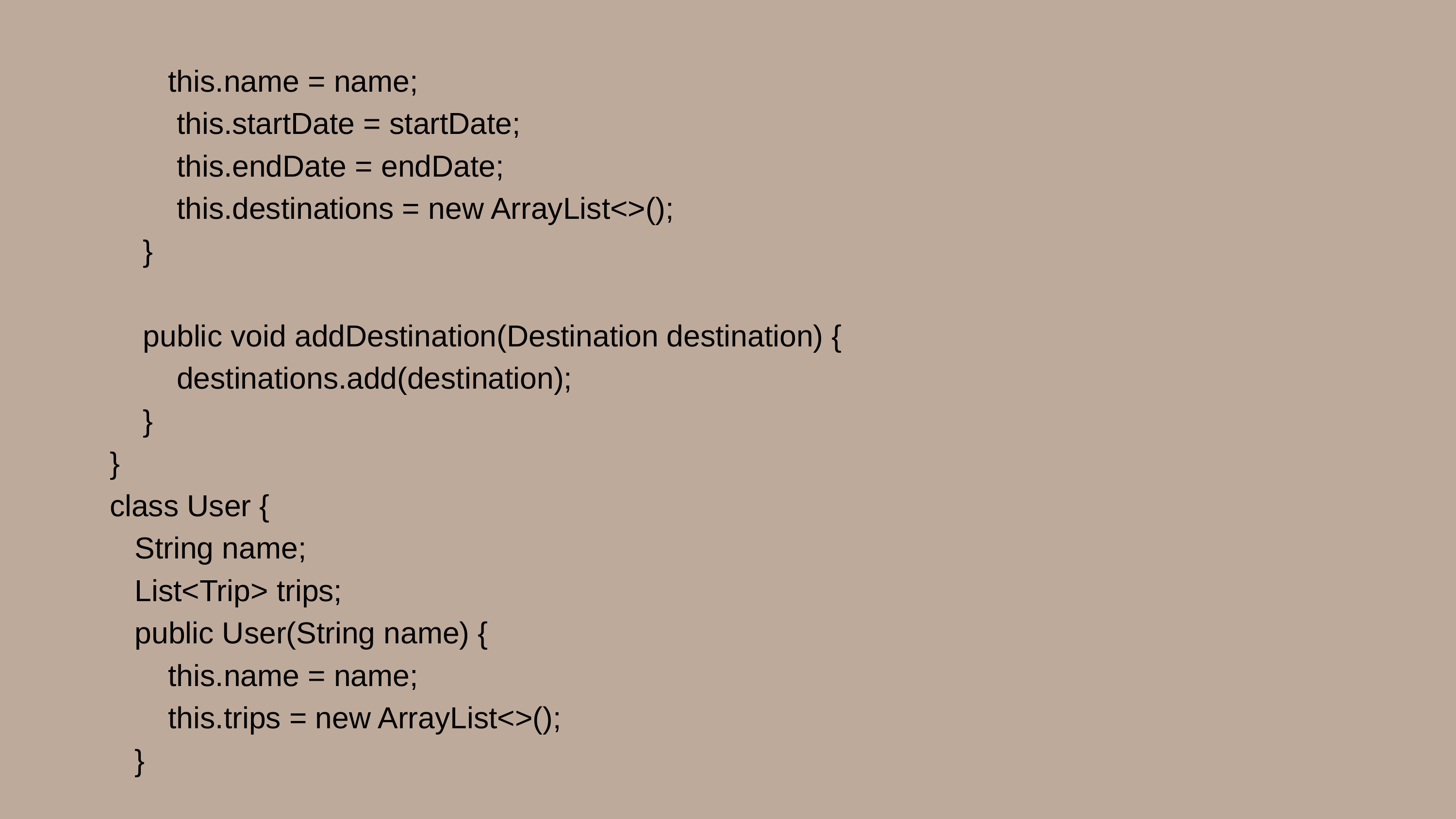

this.name = name;
        this.startDate = startDate;
        this.endDate = endDate;
        this.destinations = new ArrayList<>();
    }

    public void addDestination(Destination destination) {
        destinations.add(destination);
    }
}
class User {
   String name;
   List<Trip> trips;
   public User(String name) {
       this.name = name;
       this.trips = new ArrayList<>();
   }